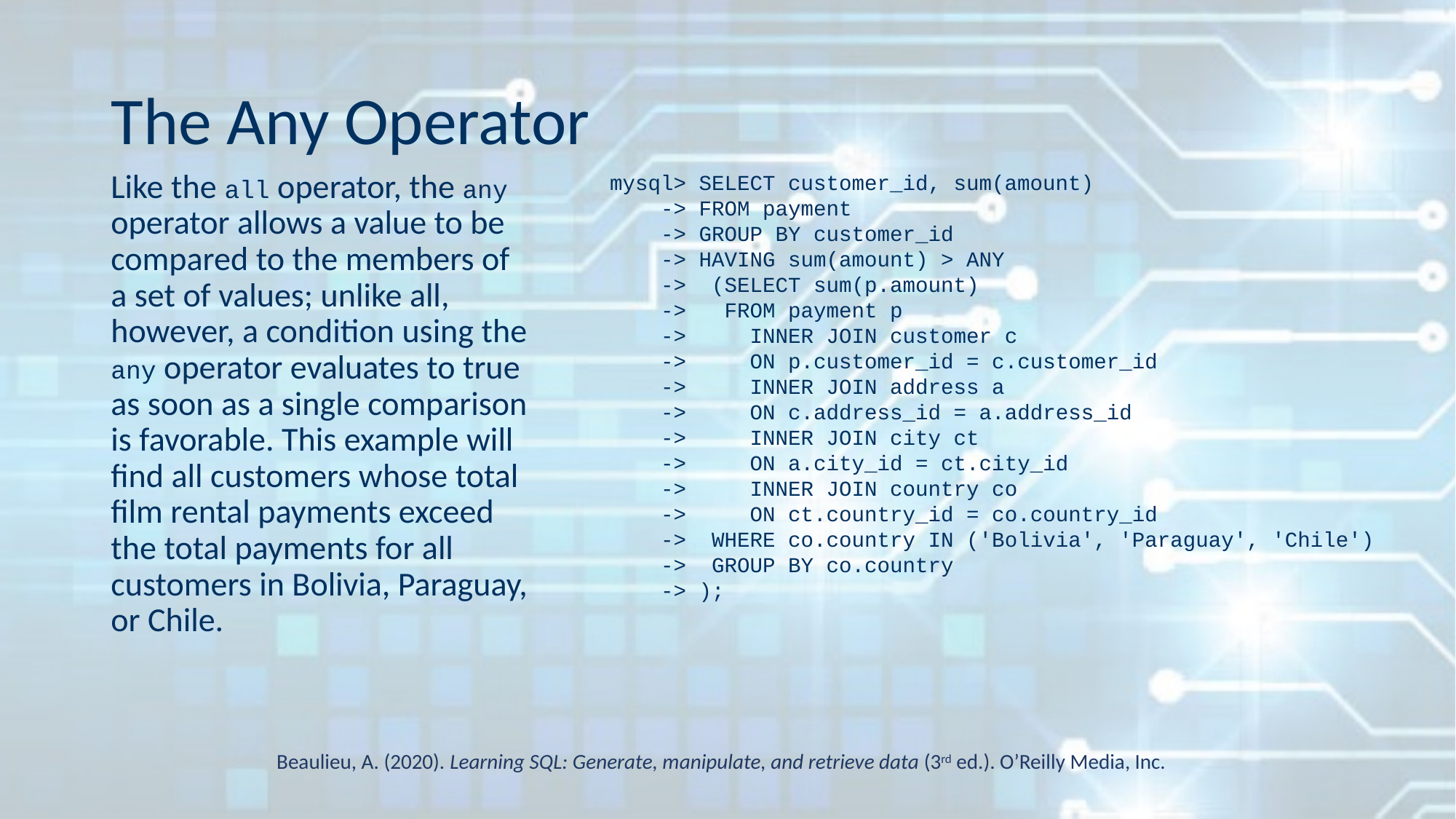

# The Any Operator
Like the all operator, the any operator allows a value to be compared to the members of a set of values; unlike all, however, a condition using the any operator evaluates to true as soon as a single comparison is favorable. This example will find all customers whose total film rental payments exceed the total payments for all customers in Bolivia, Paraguay, or Chile.
mysql> SELECT customer_id, sum(amount)
    -> FROM payment
    -> GROUP BY customer_id
    -> HAVING sum(amount) > ANY
    ->  (SELECT sum(p.amount)
    ->   FROM payment p
    ->     INNER JOIN customer c
    ->     ON p.customer_id = c.customer_id
    ->     INNER JOIN address a
    ->     ON c.address_id = a.address_id
    ->     INNER JOIN city ct
    ->     ON a.city_id = ct.city_id
    ->     INNER JOIN country co
    ->     ON ct.country_id = co.country_id
    ->  WHERE co.country IN ('Bolivia', 'Paraguay', 'Chile')
    ->  GROUP BY co.country
    -> );